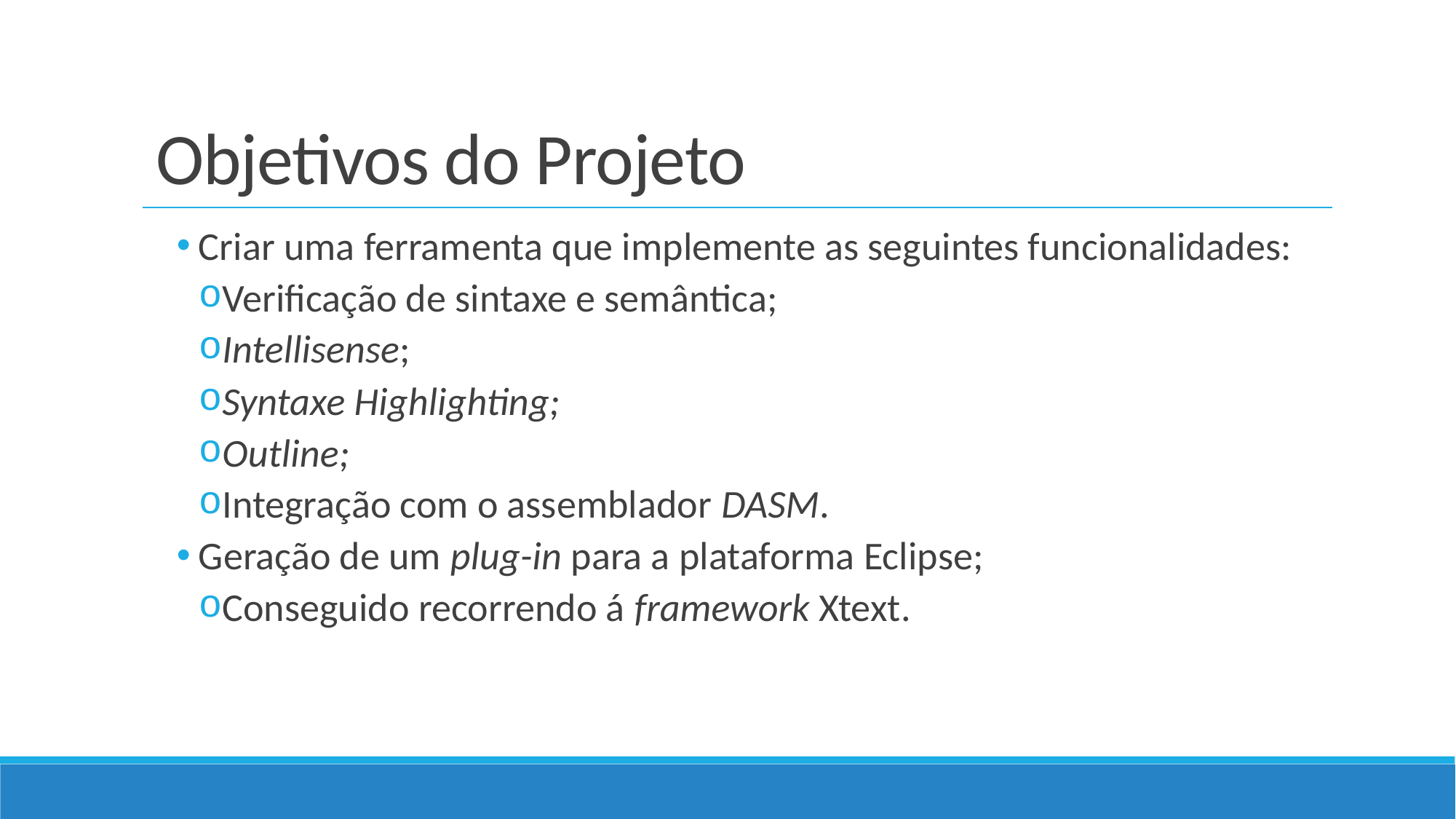

# Objetivos do Projeto
Criar uma ferramenta que implemente as seguintes funcionalidades:
Verificação de sintaxe e semântica;
Intellisense;
Syntaxe Highlighting;
Outline;
Integração com o assemblador DASM.
Geração de um plug-in para a plataforma Eclipse;
Conseguido recorrendo á framework Xtext.